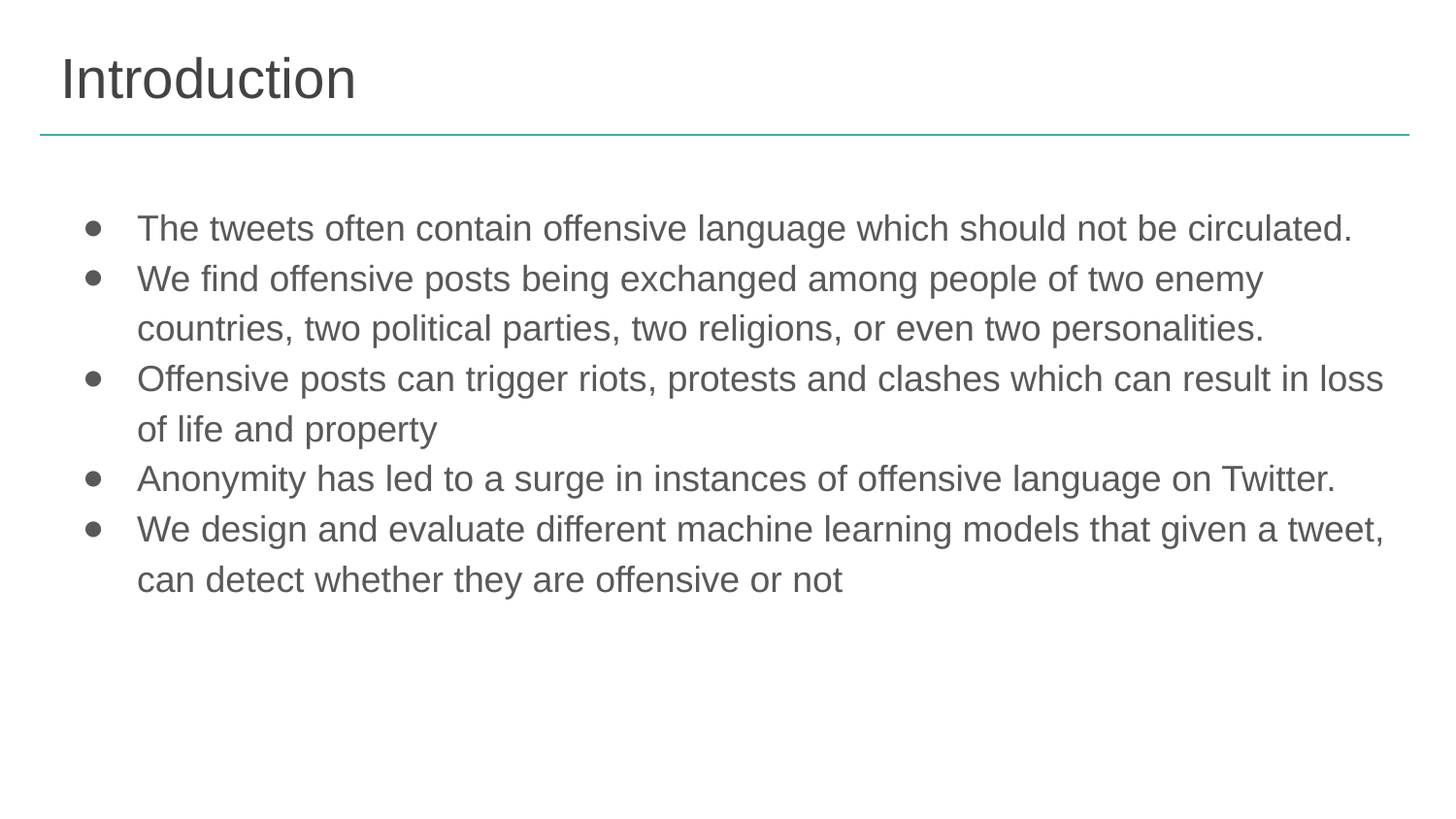

# Introduction
The tweets often contain offensive language which should not be circulated.
We find offensive posts being exchanged among people of two enemy countries, two political parties, two religions, or even two personalities.
Offensive posts can trigger riots, protests and clashes which can result in loss of life and property
Anonymity has led to a surge in instances of offensive language on Twitter.
We design and evaluate different machine learning models that given a tweet, can detect whether they are offensive or not